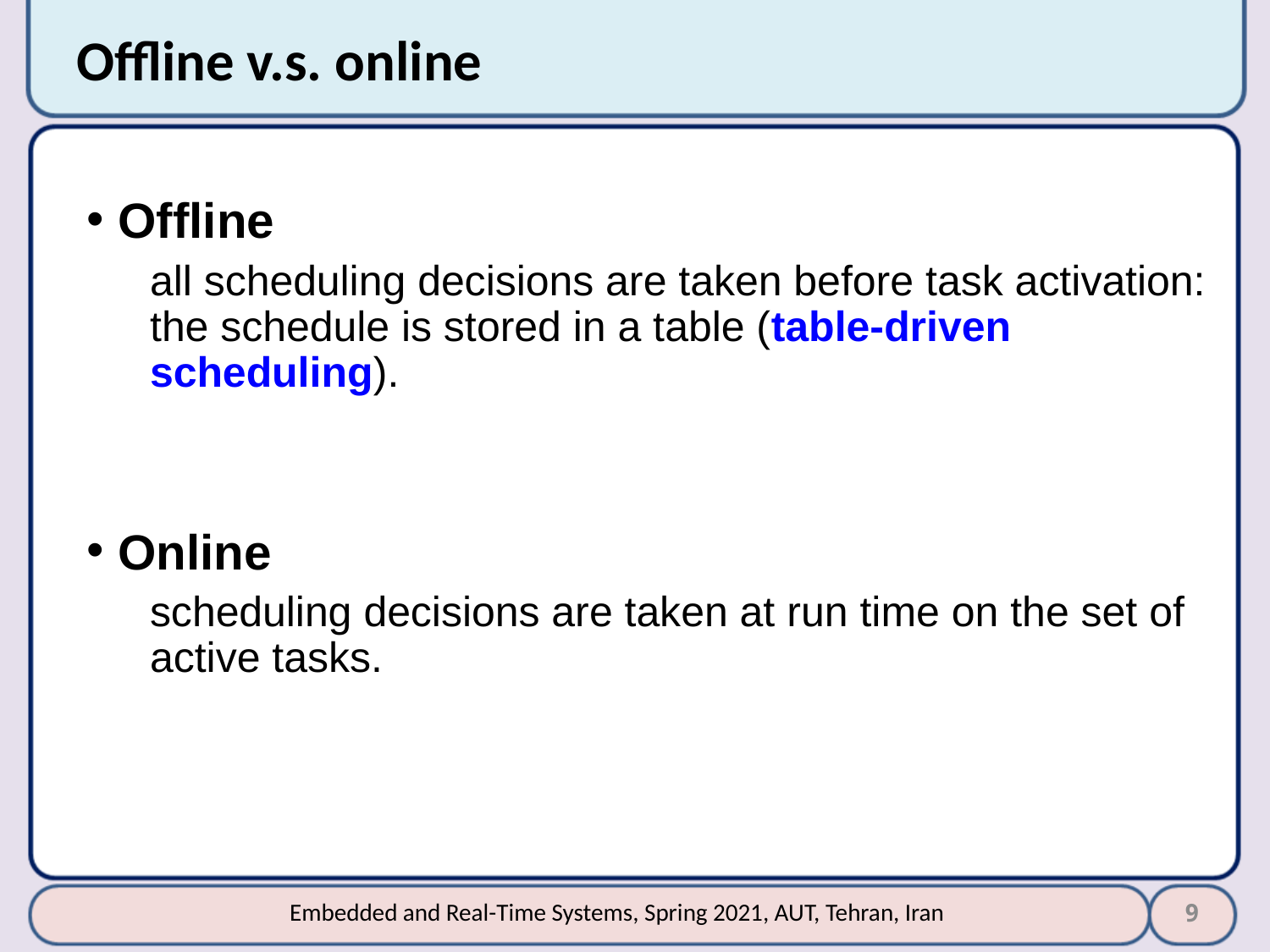

# Offline v.s. online
Offline
all scheduling decisions are taken before task activation:  the schedule is stored in a table (table-driven scheduling).

Online
scheduling decisions are taken at run time on the set of  active tasks.
9
Embedded and Real-Time Systems, Spring 2021, AUT, Tehran, Iran